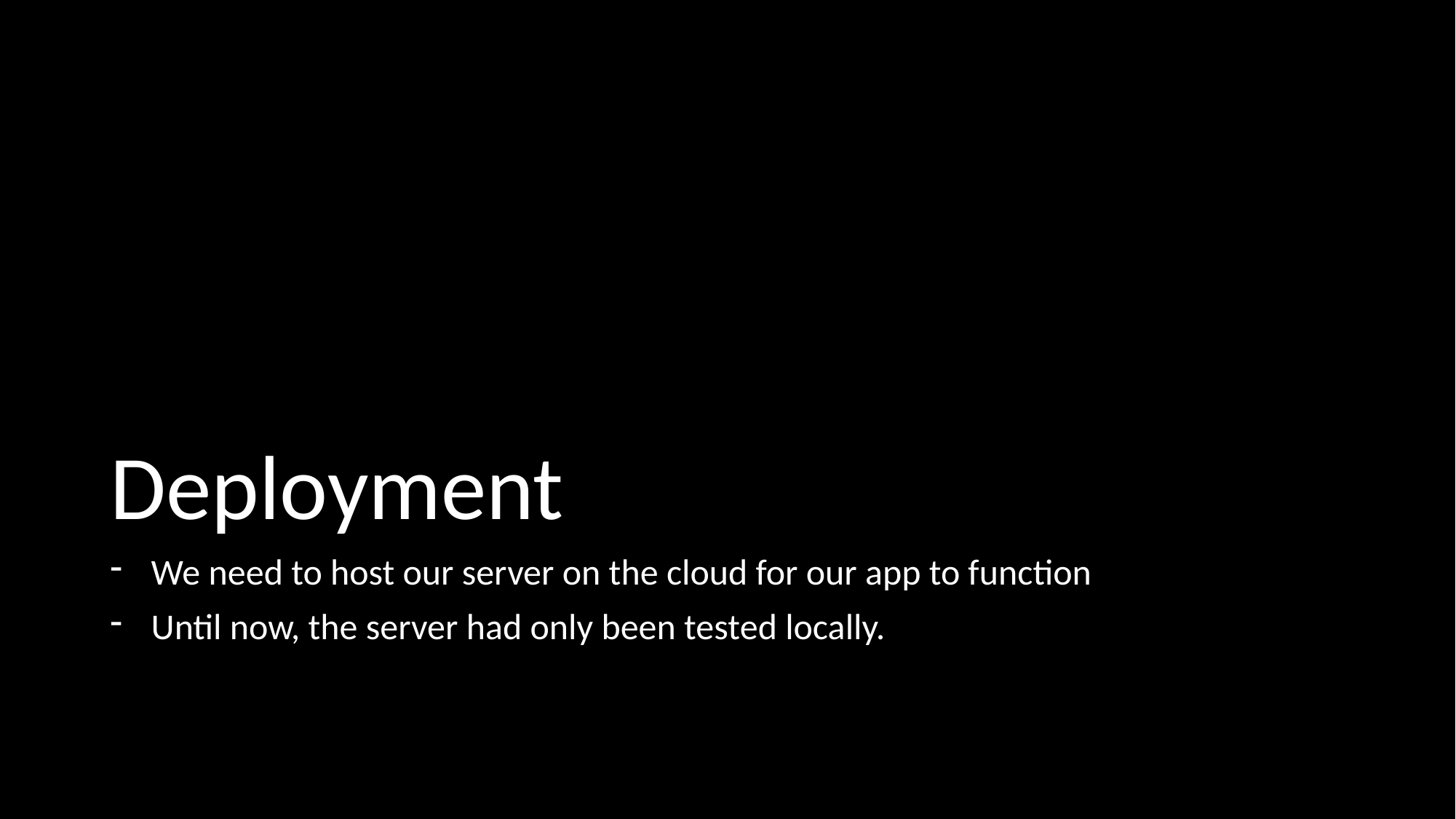

# Deployment
We need to host our server on the cloud for our app to function
Until now, the server had only been tested locally.